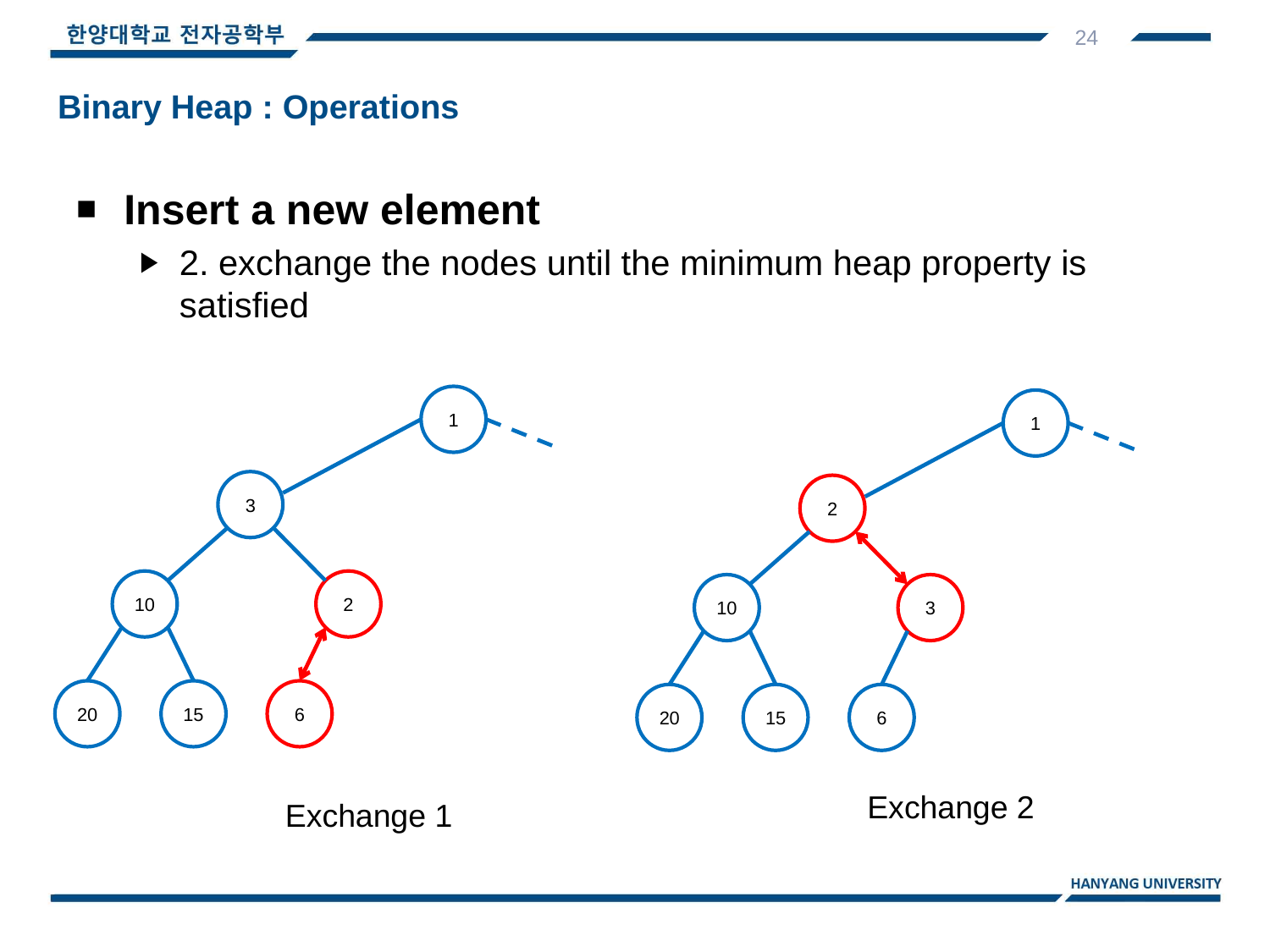

24
Binary Heap : Operations

Insert a new element
2. exchange the nodes until the minimum heap property is satisfied
1
1
3
2
10
2
10
3
20
15
6
20
15
6
Exchange 2
Exchange 1